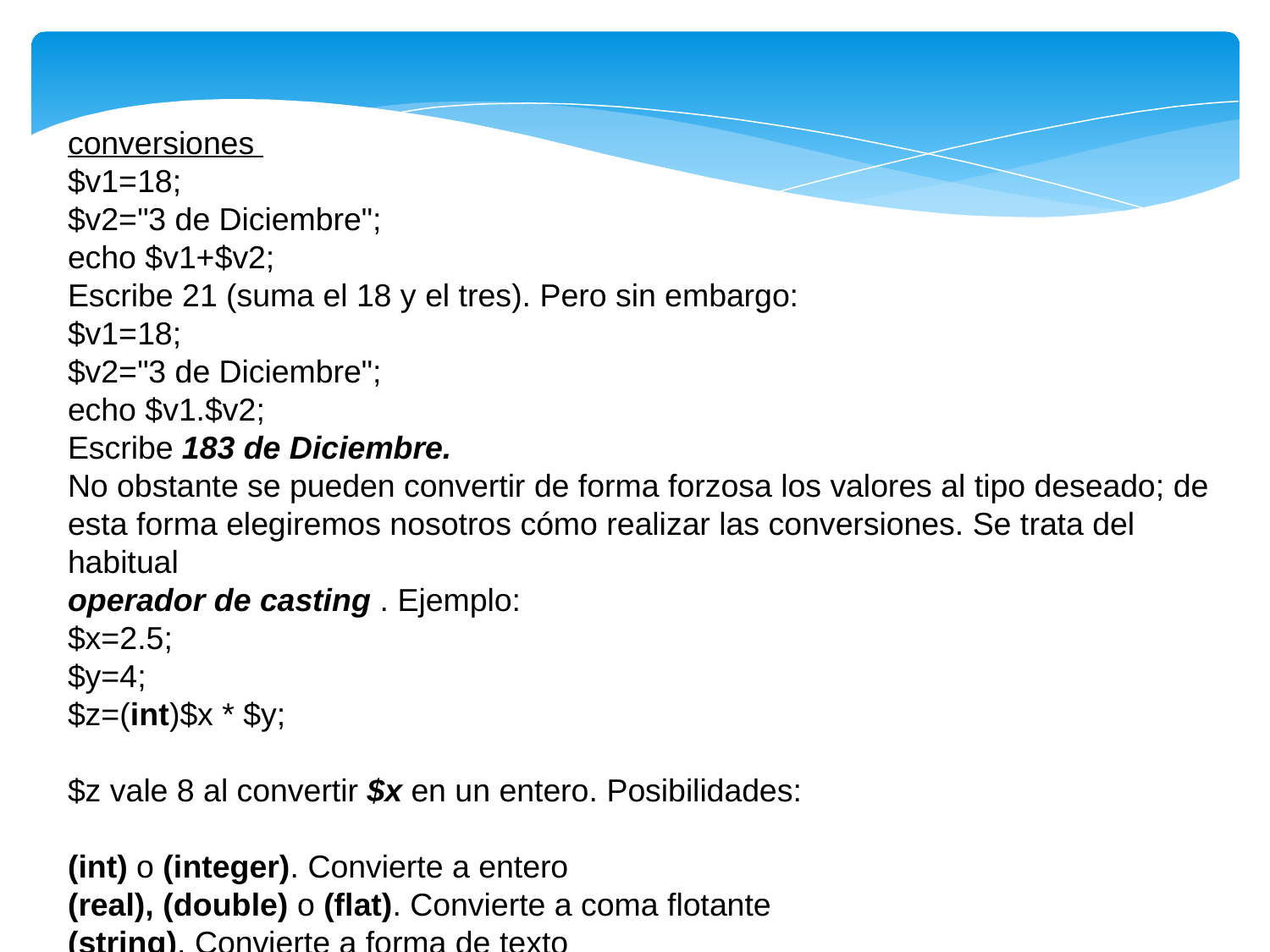

conversiones
$v1=18;
$v2="3 de Diciembre";
echo $v1+$v2;
Escribe 21 (suma el 18 y el tres). Pero sin embargo:
$v1=18;
$v2="3 de Diciembre";
echo $v1.$v2;
Escribe 183 de Diciembre.
No obstante se pueden convertir de forma forzosa los valores al tipo deseado; de
esta forma elegiremos nosotros cómo realizar las conversiones. Se trata del habitual
operador de casting . Ejemplo:
$x=2.5;
$y=4;
$z=(int)$x * $y;

$z vale 8 al convertir $x en un entero. Posibilidades:

(int) o (integer). Convierte a entero
(real), (double) o (flat). Convierte a coma flotante
(string). Convierte a forma de texto